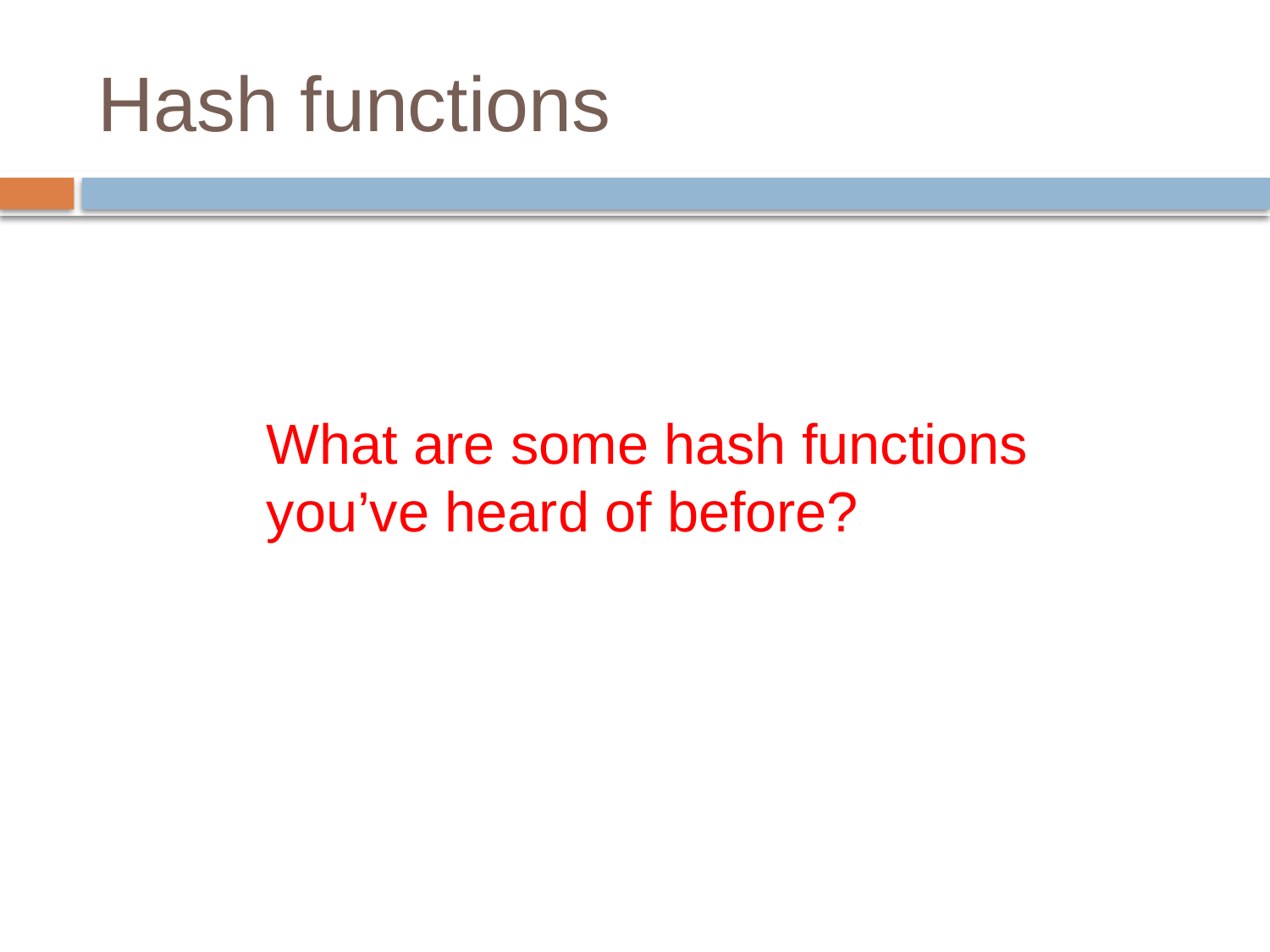

# Hash functions
What are some hash functions you’ve heard of before?